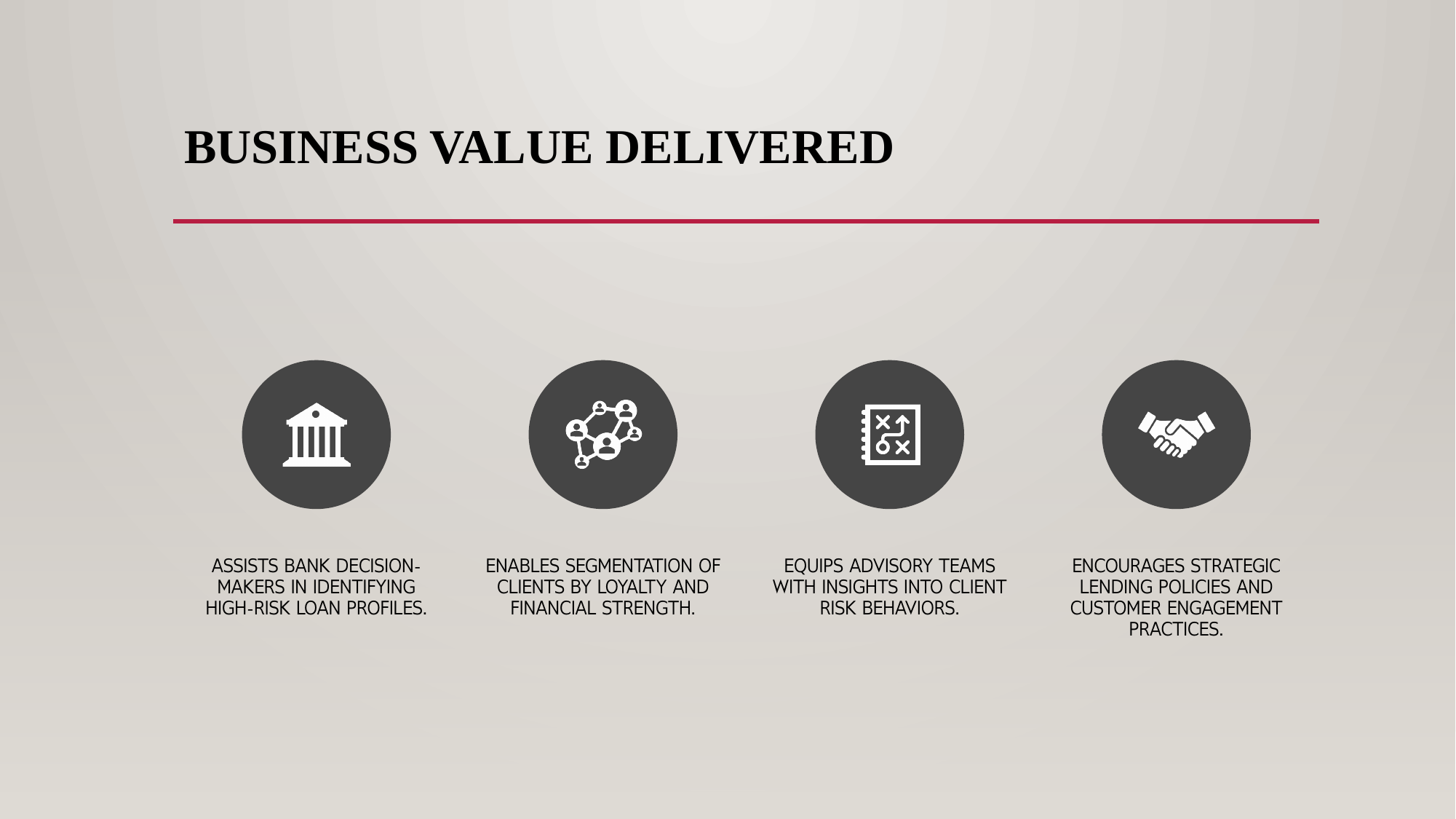

# Business Value Delivered

Assists bank decision-makers in identifying high-risk loan profiles.
Enables segmentation of clients by loyalty and financial strength.
Equips advisory teams with insights into client risk behaviors.
Encourages strategic lending policies and customer engagement practices.